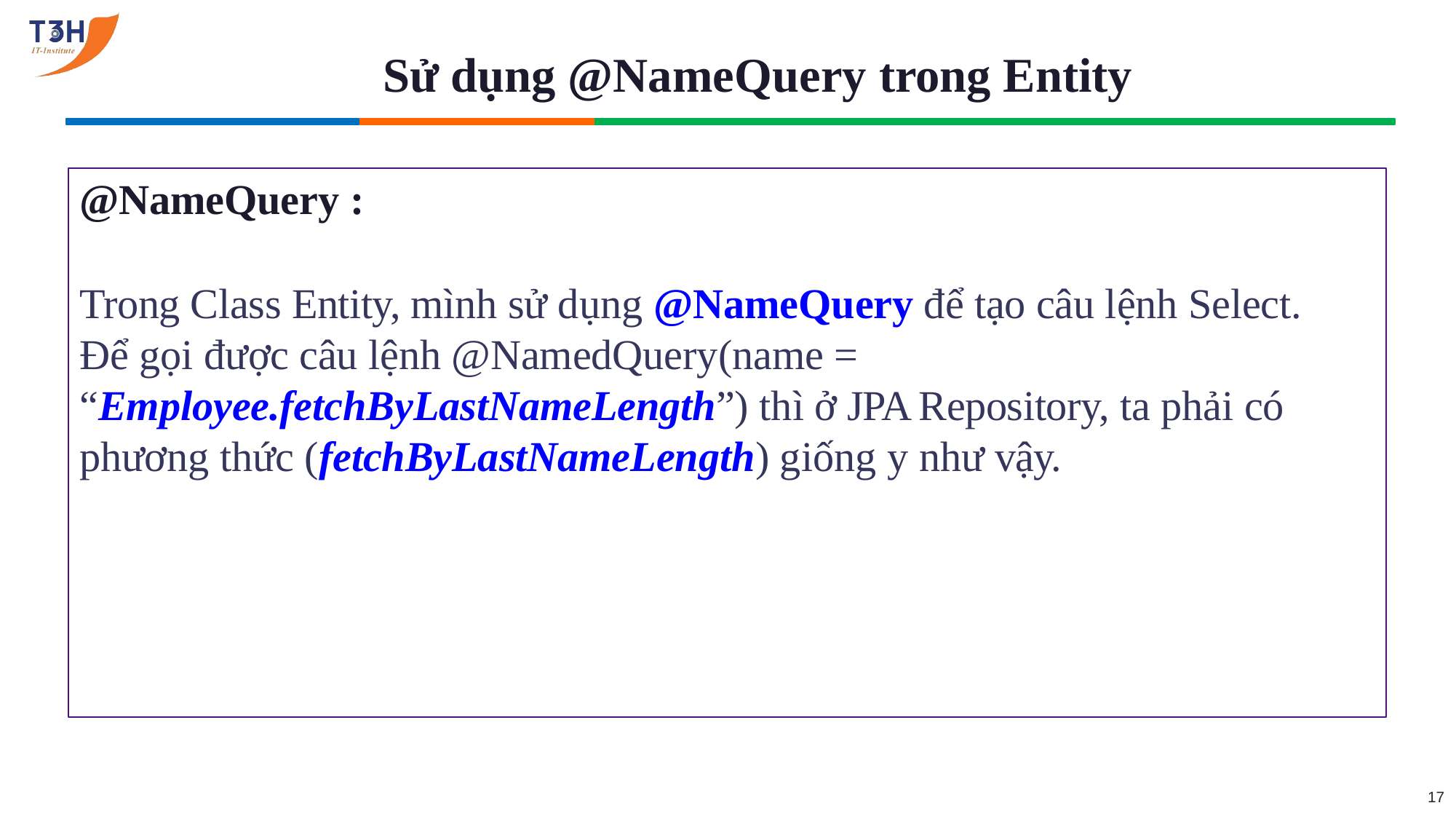

# Sử dụng @NameQuery trong Entity

@NameQuery :

Trong Class Entity, mình sử dụng @NameQuery để tạo câu lệnh Select.  Để gọi được câu lệnh @NamedQuery(name =  “Employee.fetchByLastNameLength”) thì ở JPA Repository, ta phải có  phương thức (fetchByLastNameLength) giống y như vậy.
17